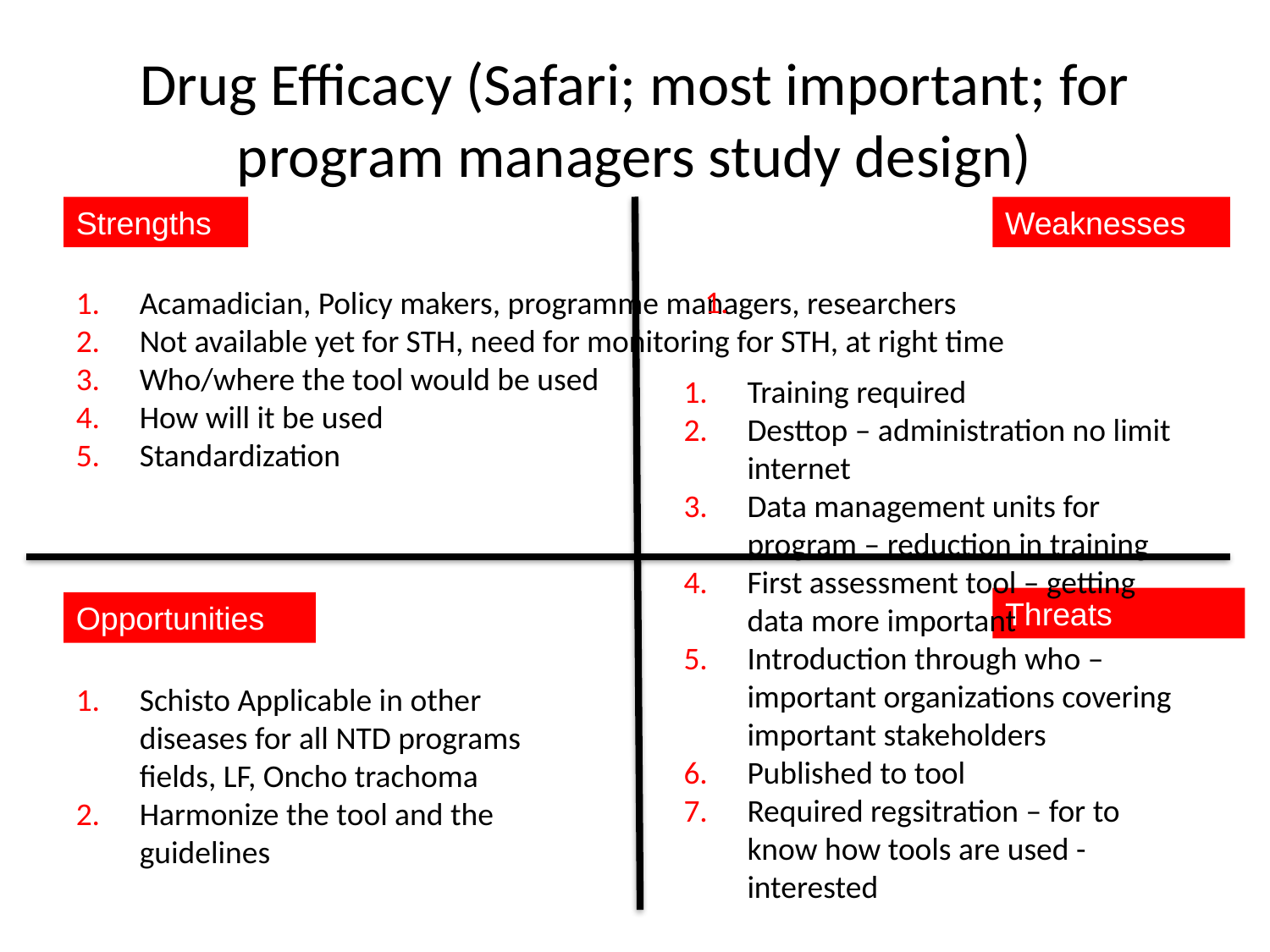

# Drug Efficacy (Safari; most important; for program managers study design)
Strengths
Weaknesses

Acamadician, Policy makers, programme managers, researchers
Not available yet for STH, need for monitoring for STH, at right time
Who/where the tool would be used
How will it be used
Standardization

Training required
Desttop – administration no limit internet
Data management units for program – reduction in training
First assessment tool – getting data more important
Introduction through who – important organizations covering important stakeholders
Published to tool
Required regsitration – for to know how tools are used -  interested

Threats
Opportunities
Schisto Applicable in other diseases for all NTD programs fields, LF, Oncho trachoma
Harmonize the tool and the guidelines